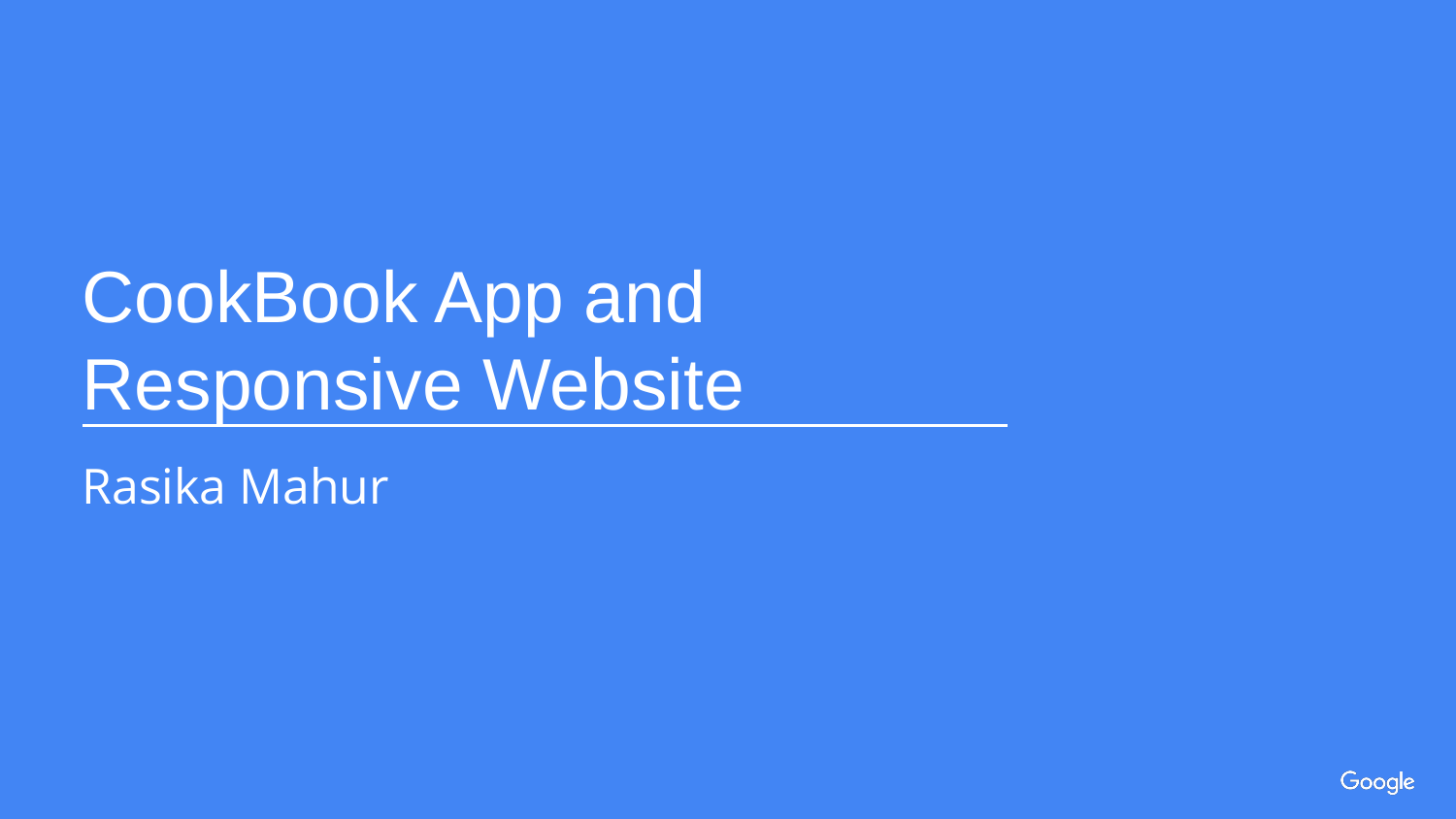

CookBook App and Responsive Website
Rasika Mahur